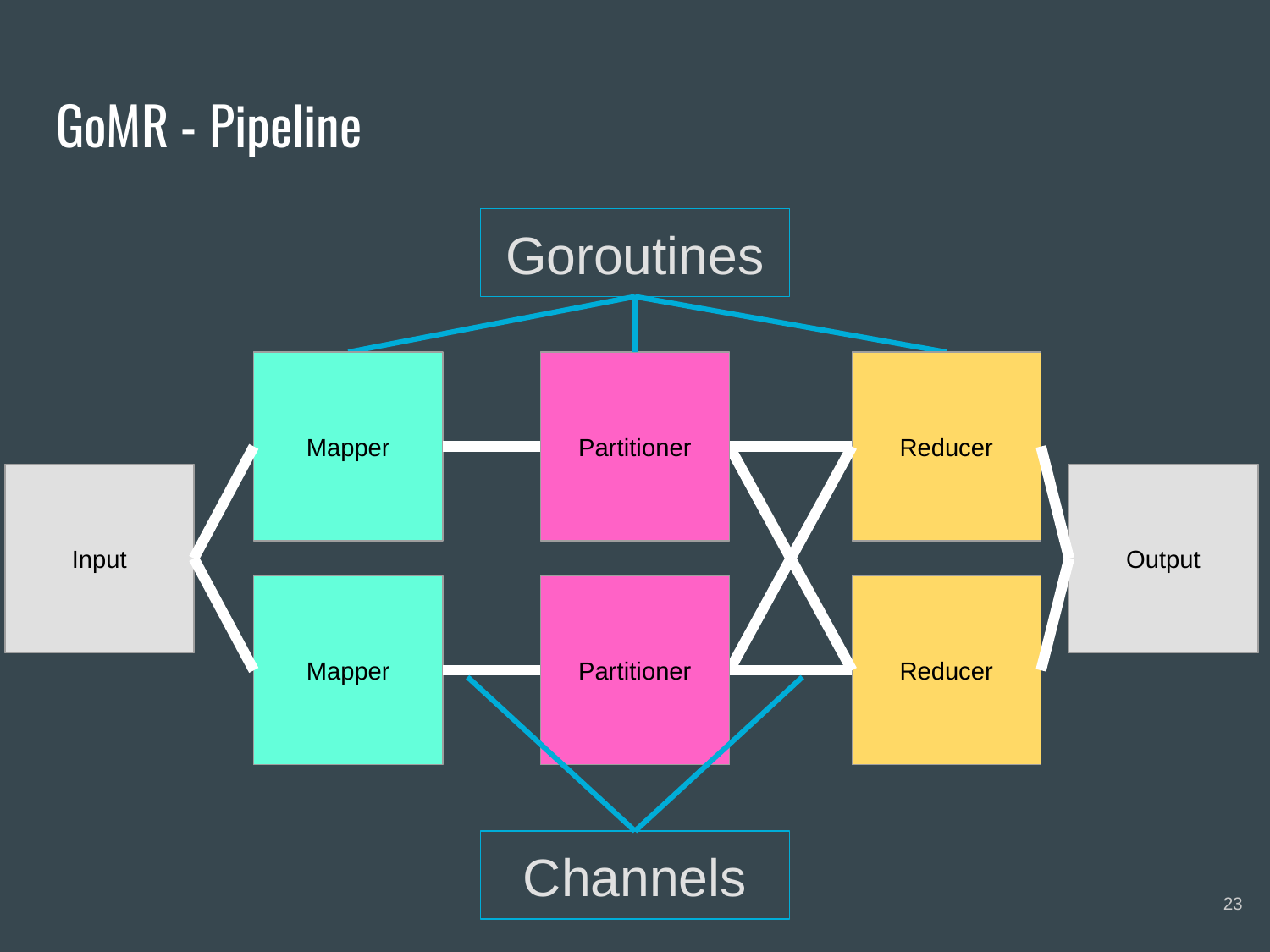

# GoMR - Pipeline
Goroutines
Mapper
Mapper
Partitioner
Partitioner
Reducer
Reducer
Input
Output
Channels
23